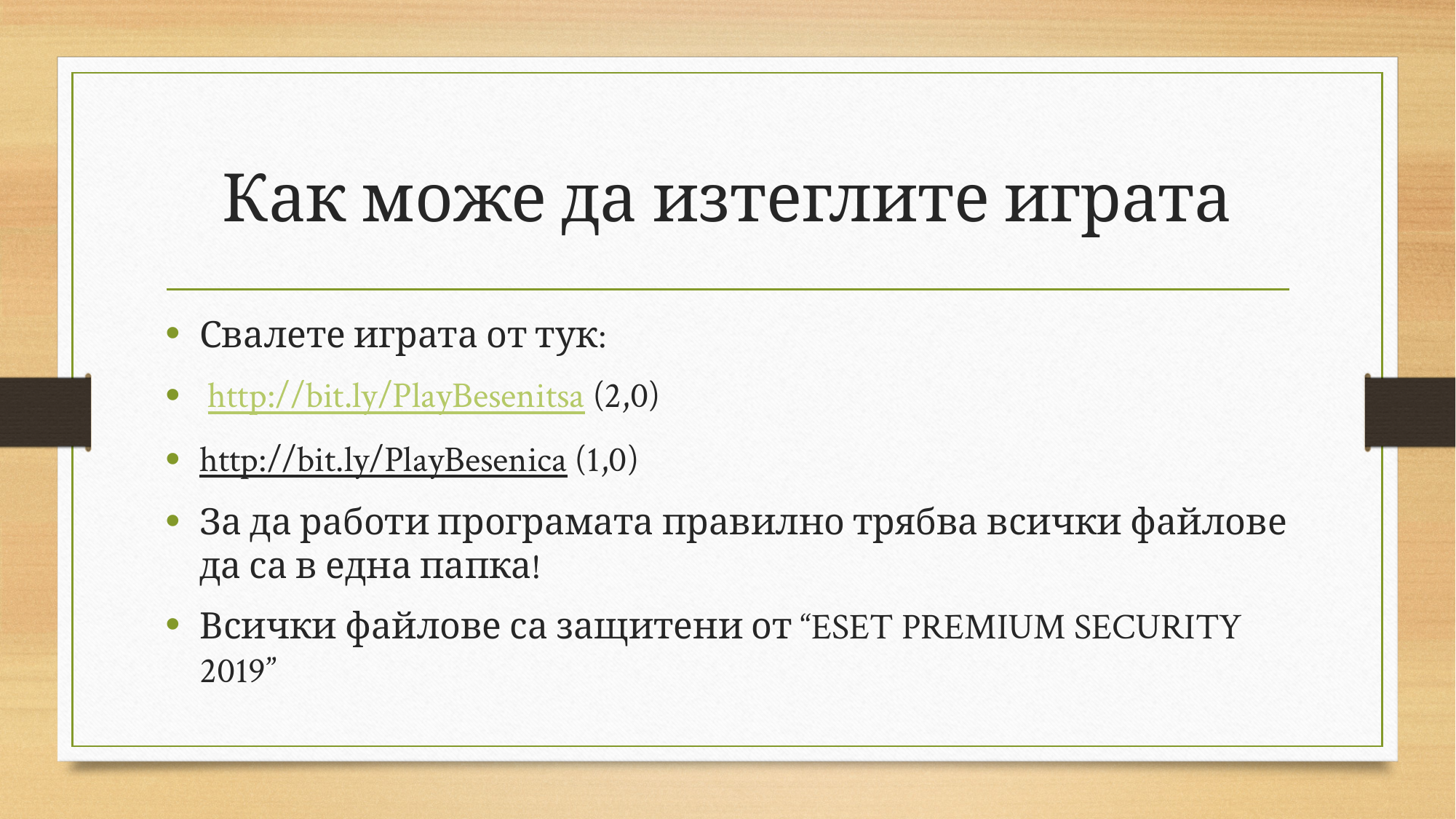

# Как може да изтеглите играта
Свалете играта от тук:
 http://bit.ly/PlayBesenitsa (2,0)
http://bit.ly/PlayBesenica (1,0)
За да работи програмата правилно трябва всички файлове да са в една папка!
Всички файлове са защитени от “ESET PREMIUM SECURITY 2019”